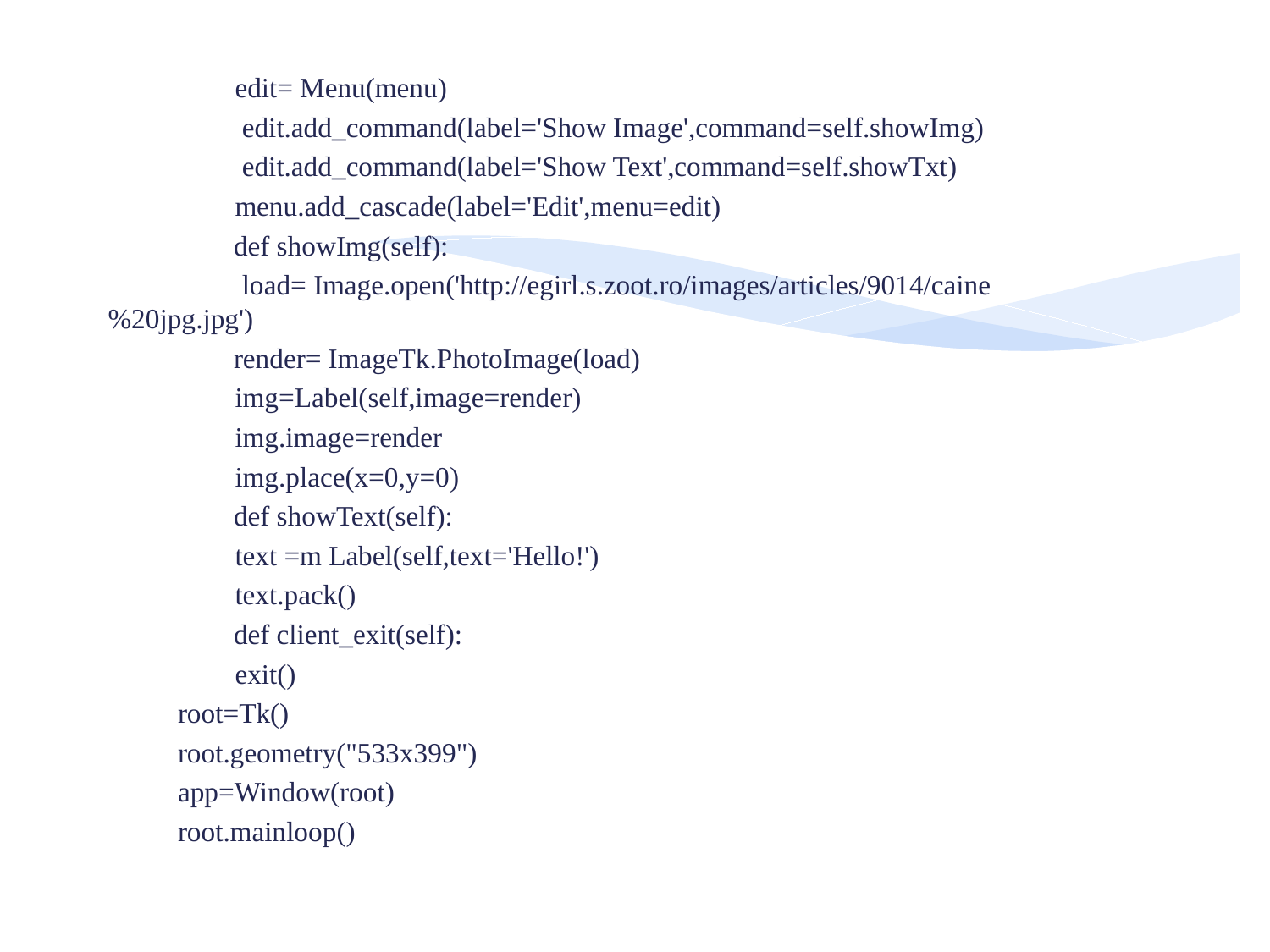

edit= Menu(menu)
	 edit.add_command(label='Show Image',command=self.showImg)
	 edit.add_command(label='Show Text',command=self.showTxt)
	menu.add_cascade(label='Edit',menu=edit)
                  def showImg(self):
	 load= Image.open('http://egirl.s.zoot.ro/images/articles/9014/caine%20jpg.jpg')
                  render= ImageTk.PhotoImage(load)
	img=Label(self,image=render)
	img.image=render
	img.place(x=0,y=0)
                  def showText(self):
	text =m Label(self,text='Hello!')
	text.pack()
                  def client_exit(self):
	exit()
          root=Tk()
          root.geometry("533x399")
          app=Window(root)
          root.mainloop()